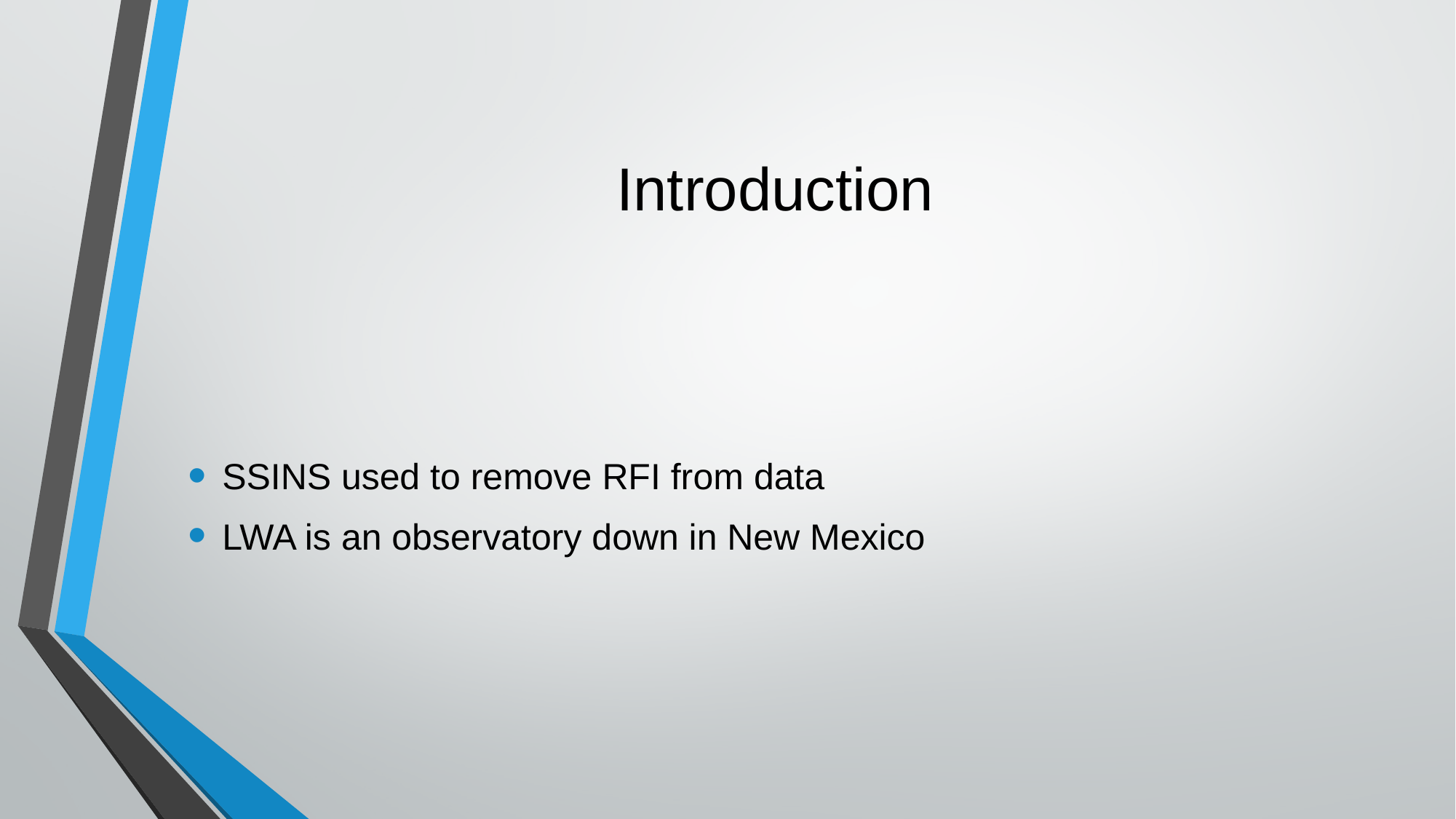

# Introduction
SSINS used to remove RFI from data
LWA is an observatory down in New Mexico